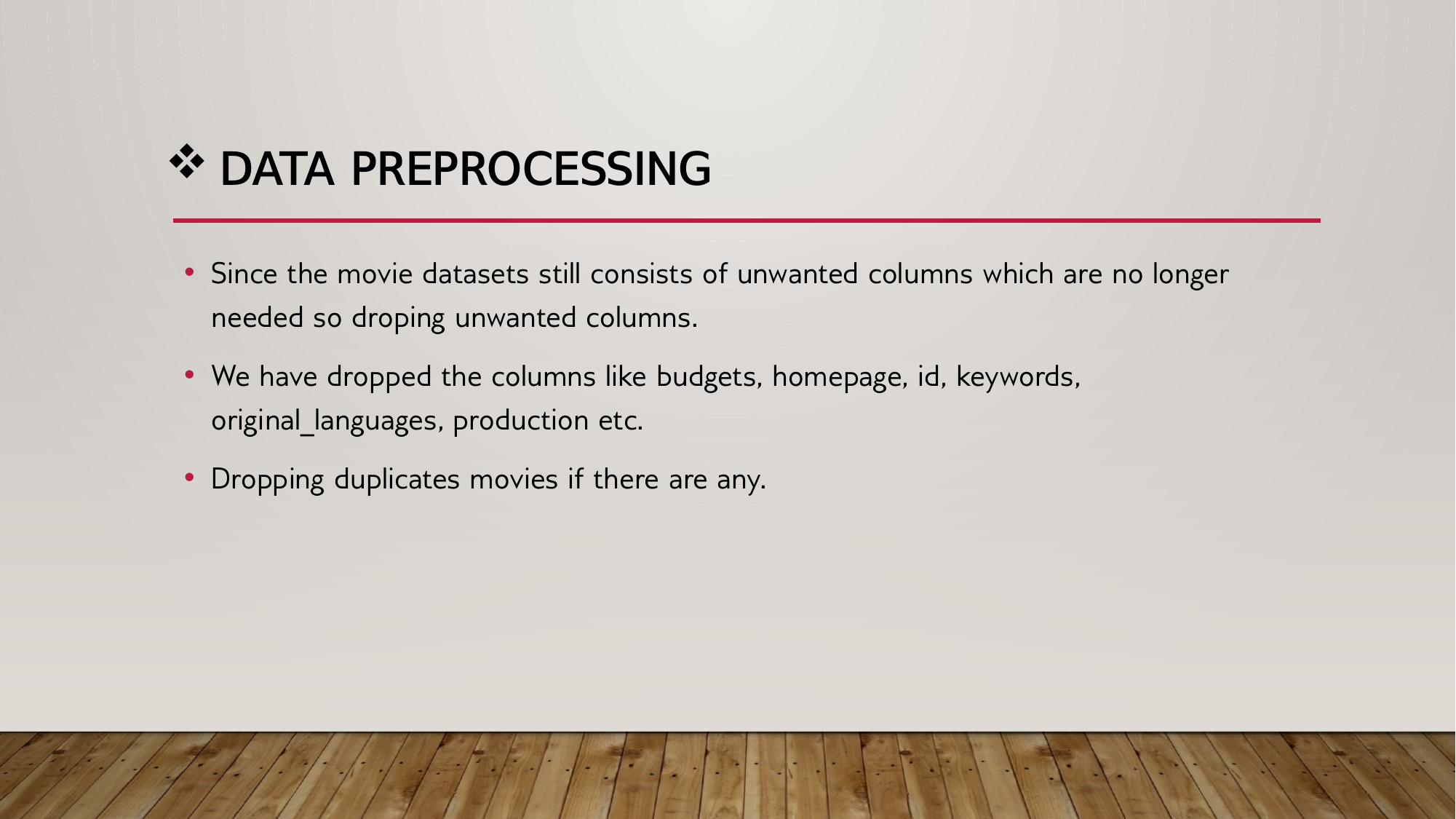

# Data preprocessing
Since the movie datasets still consists of unwanted columns which are no longer needed so droping unwanted columns.
We have dropped the columns like budgets, homepage, id, keywords, original_languages, production etc.
Dropping duplicates movies if there are any.